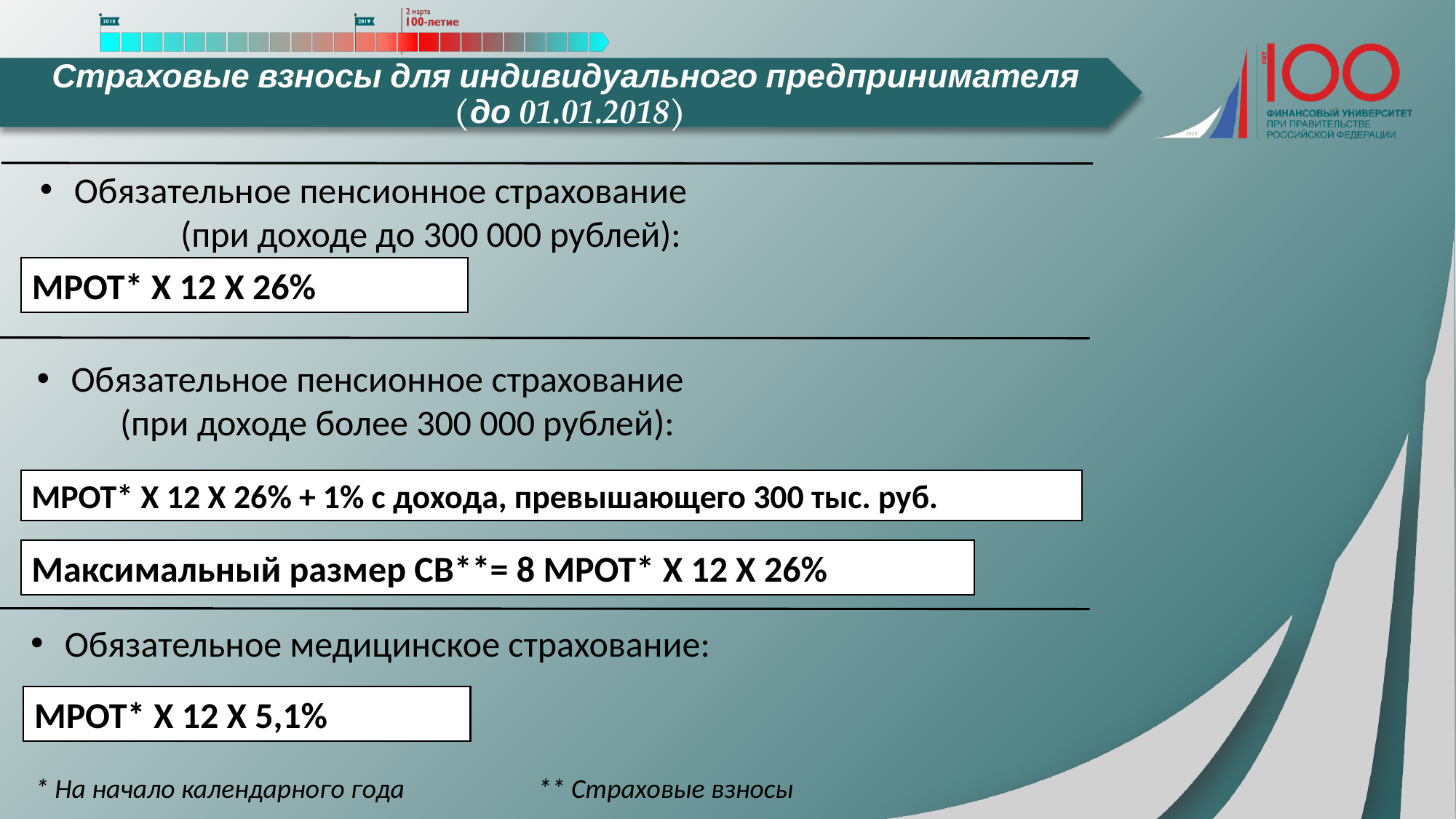

Страховые взносы для индивидуального предпринимателя
 (до 01.01.2018)
Обязательное пенсионное страхование                                                          (при доходе до 300 000 рублей):
МРОТ* X 12 X 26%
Обязательное пенсионное страхование                                                   (при доходе более 300 000 рублей):
МРОТ* X 12 X 26% + 1% с дохода, превышающего 300 тыс. руб.
Максимальный размер СВ**= 8 МРОТ* X 12 X 26%
Обязательное медицинское страхование:
МРОТ* X 12 X 5,1%
* На начало календарного года
** Страховые взносы